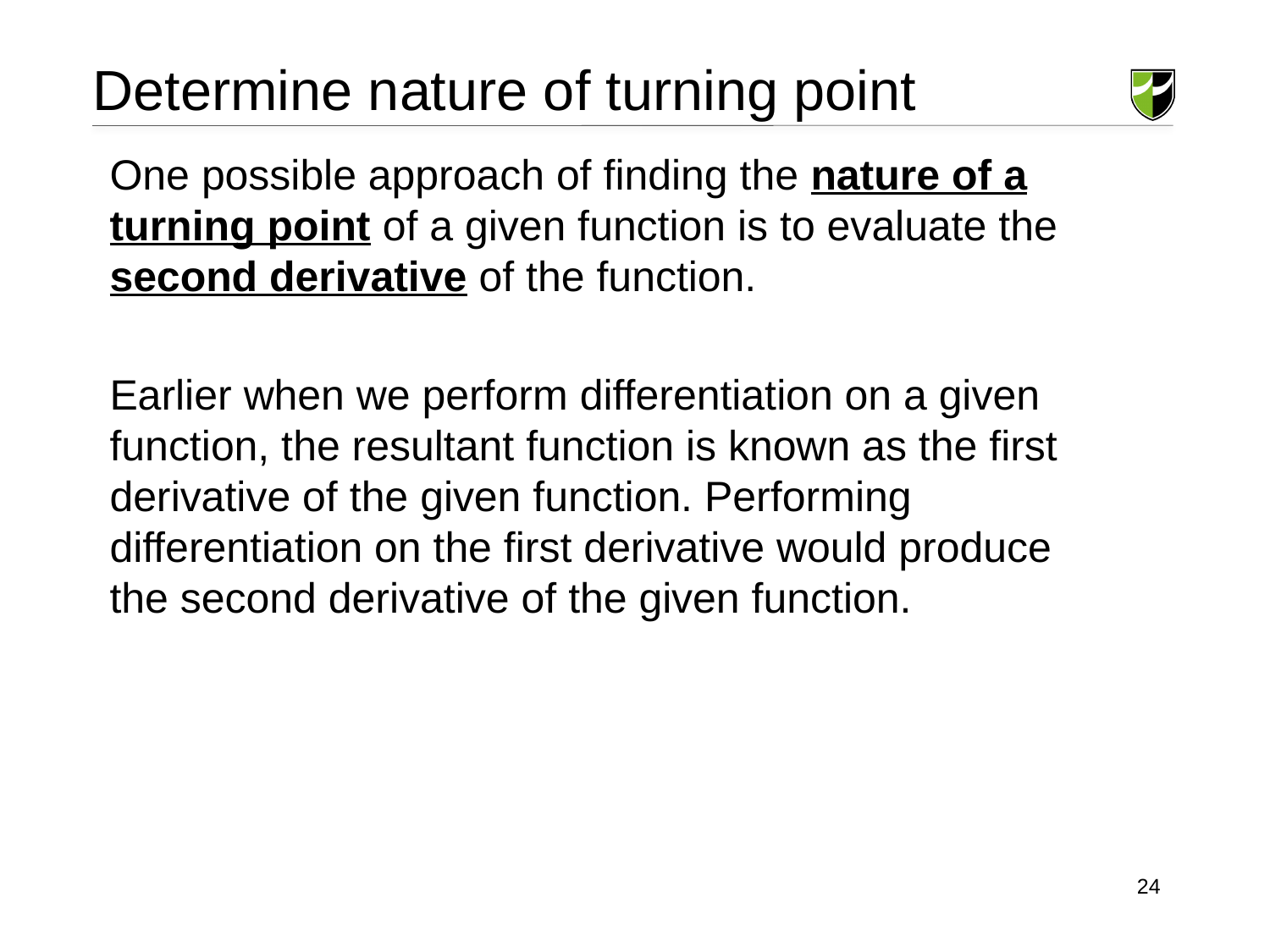

Determine nature of turning point
One possible approach of finding the nature of a turning point of a given function is to evaluate the second derivative of the function.

Earlier when we perform differentiation on a given function, the resultant function is known as the first derivative of the given function. Performing differentiation on the first derivative would produce the second derivative of the given function.

24